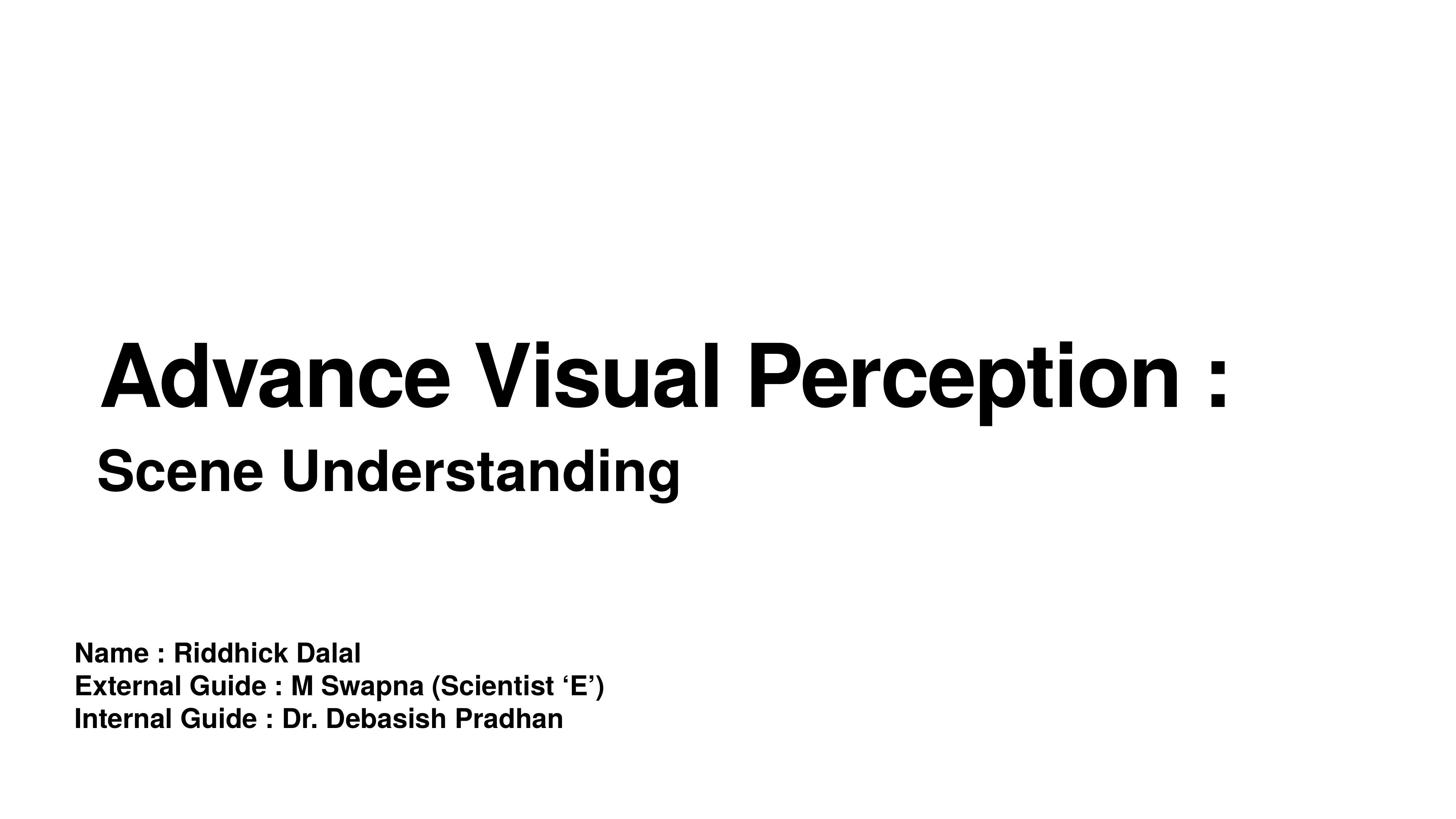

# Advance Visual Perception :
Scene Understanding
Name : Riddhick Dalal
External Guide : M Swapna (Scientist ‘E’)
Internal Guide : Dr. Debasish Pradhan